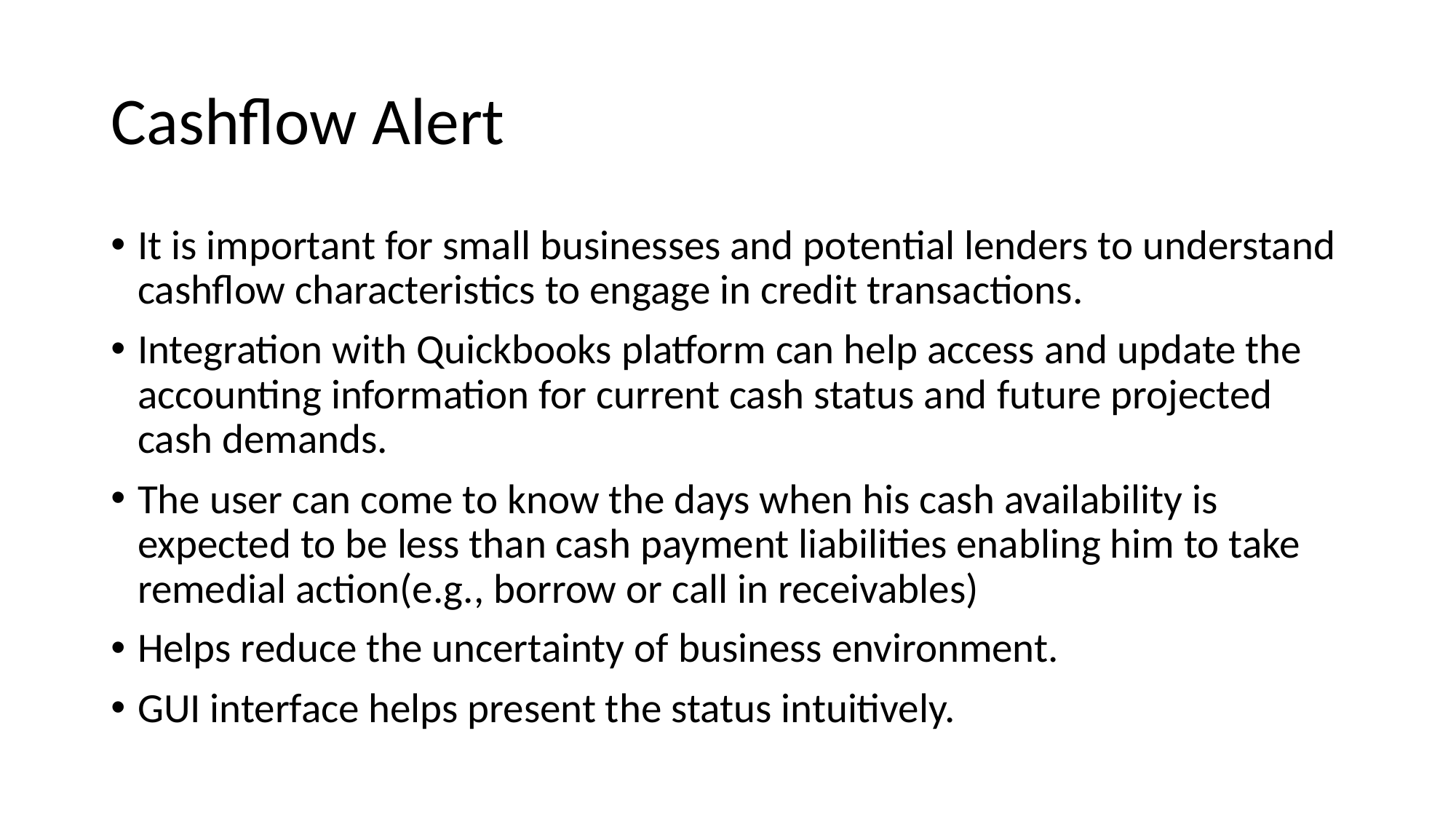

# Cashflow Alert
It is important for small businesses and potential lenders to understand cashflow characteristics to engage in credit transactions.
Integration with Quickbooks platform can help access and update the accounting information for current cash status and future projected cash demands.
The user can come to know the days when his cash availability is expected to be less than cash payment liabilities enabling him to take remedial action(e.g., borrow or call in receivables)
Helps reduce the uncertainty of business environment.
GUI interface helps present the status intuitively.